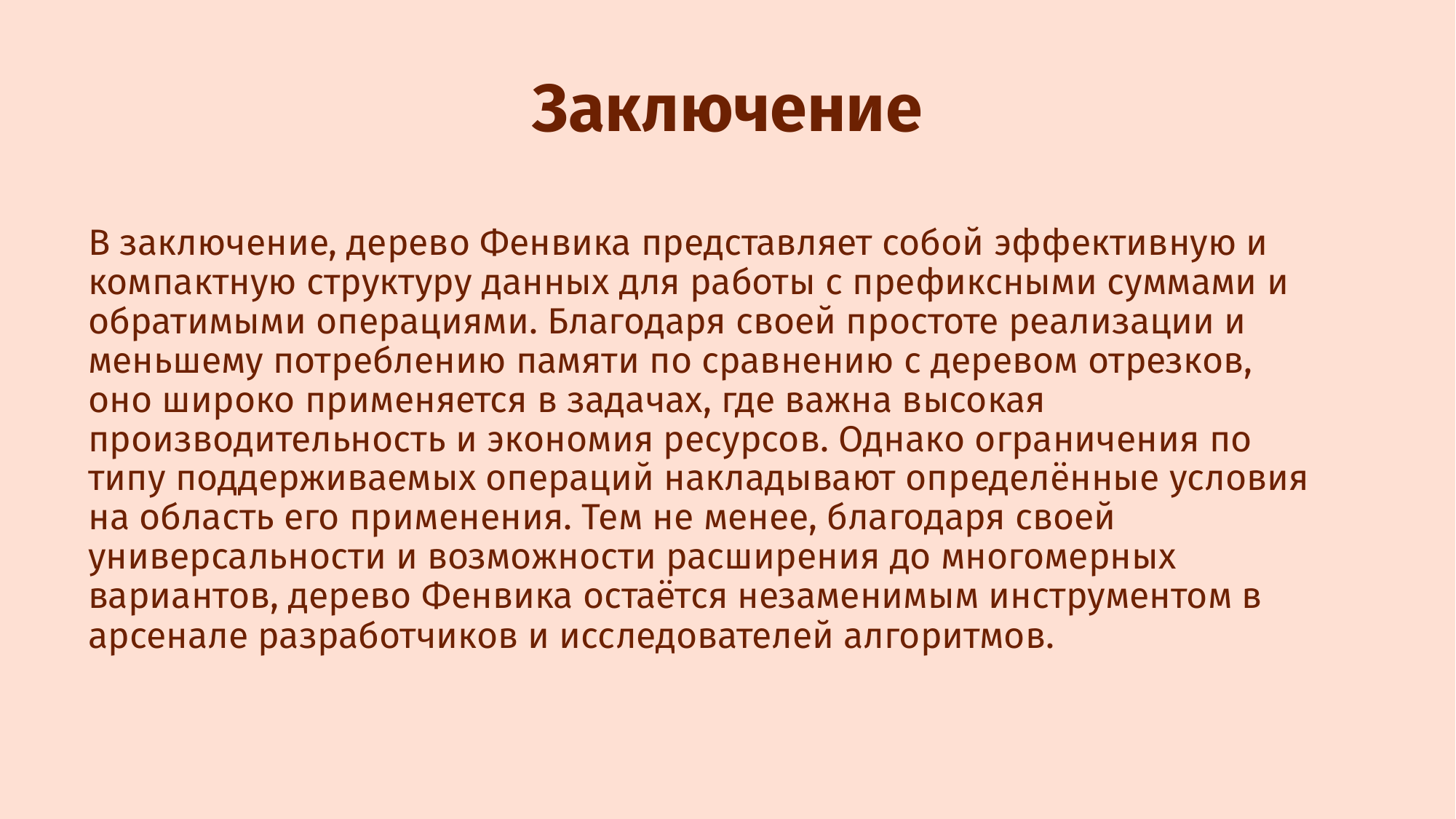

# Заключение
В заключение, дерево Фенвика представляет собой эффективную и компактную структуру данных для работы с префиксными суммами и обратимыми операциями. Благодаря своей простоте реализации и меньшему потреблению памяти по сравнению с деревом отрезков, оно широко применяется в задачах, где важна высокая производительность и экономия ресурсов. Однако ограничения по типу поддерживаемых операций накладывают определённые условия на область его применения. Тем не менее, благодаря своей универсальности и возможности расширения до многомерных вариантов, дерево Фенвика остаётся незаменимым инструментом в арсенале разработчиков и исследователей алгоритмов.